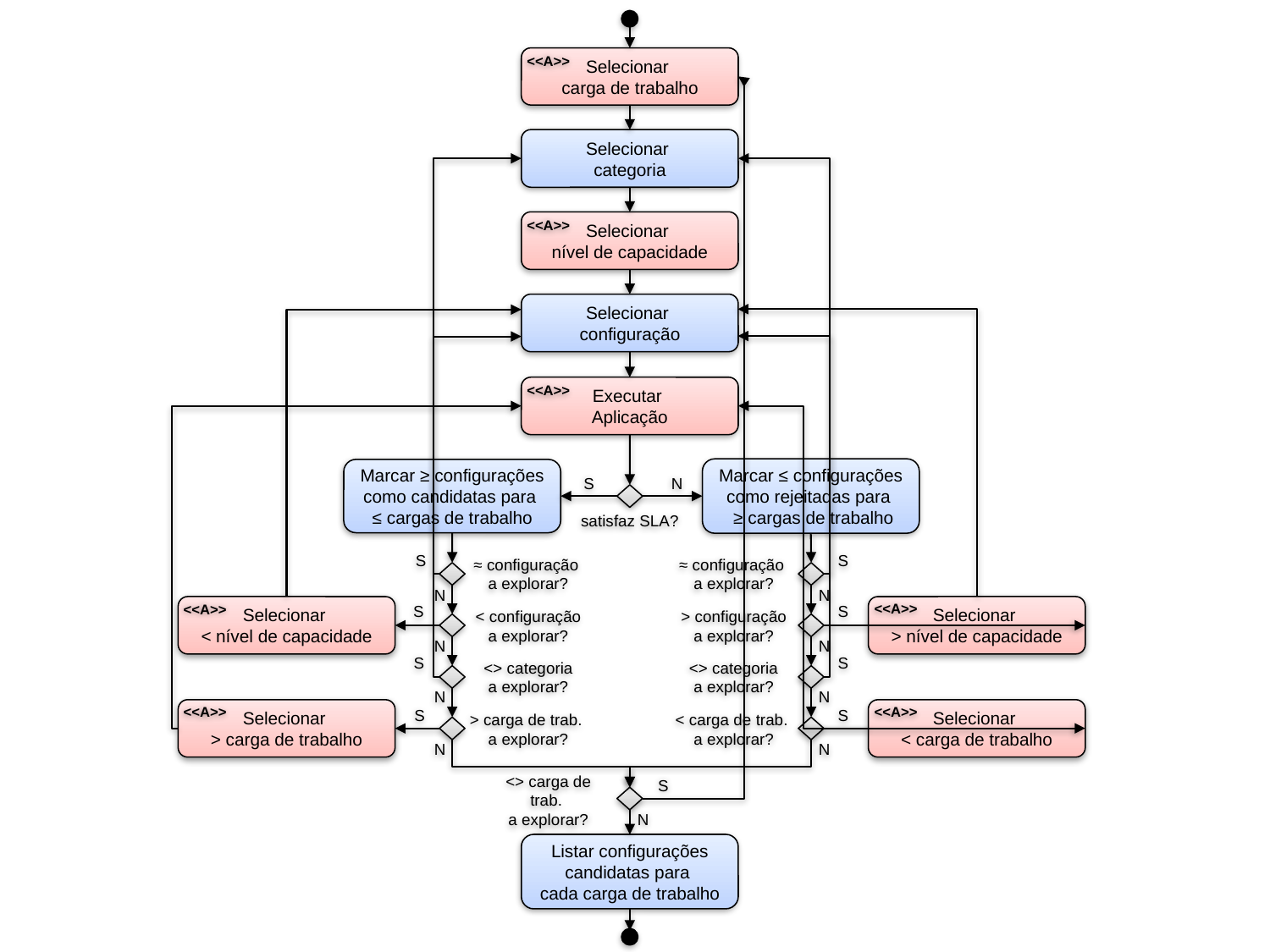

<<A>>
Selecionar
carga de trabalho
Selecionar
categoria
<<A>>
Selecionar
nível de capacidade
Selecionar
configuração

<<A>>
Executar
Aplicação
Marcar ≤ configurações como rejeitadas para
 ≥ cargas de trabalho
Marcar ≥ configurações como candidatas para
≤ cargas de trabalho
S
N

satisfaz SLA?
S
S
≈ configuração
a explorar?
≈ configuração
a explorar?

N
N
<<A>>
<<A>>
Selecionar
< nível de capacidade
Selecionar
> nível de capacidade
S
S
< configuração a explorar?
> configuração a explorar?

N
N
S
S
<> categoria
a explorar?
<> categoria
a explorar?

N
N
<<A>>
<<A>>
Selecionar
> carga de trabalho
Selecionar
< carga de trabalho
S
S
> carga de trab.
a explorar?
< carga de trab.
a explorar?

N
N
S
<> carga de trab.
a explorar?

N
Listar configurações candidatas para
cada carga de trabalho